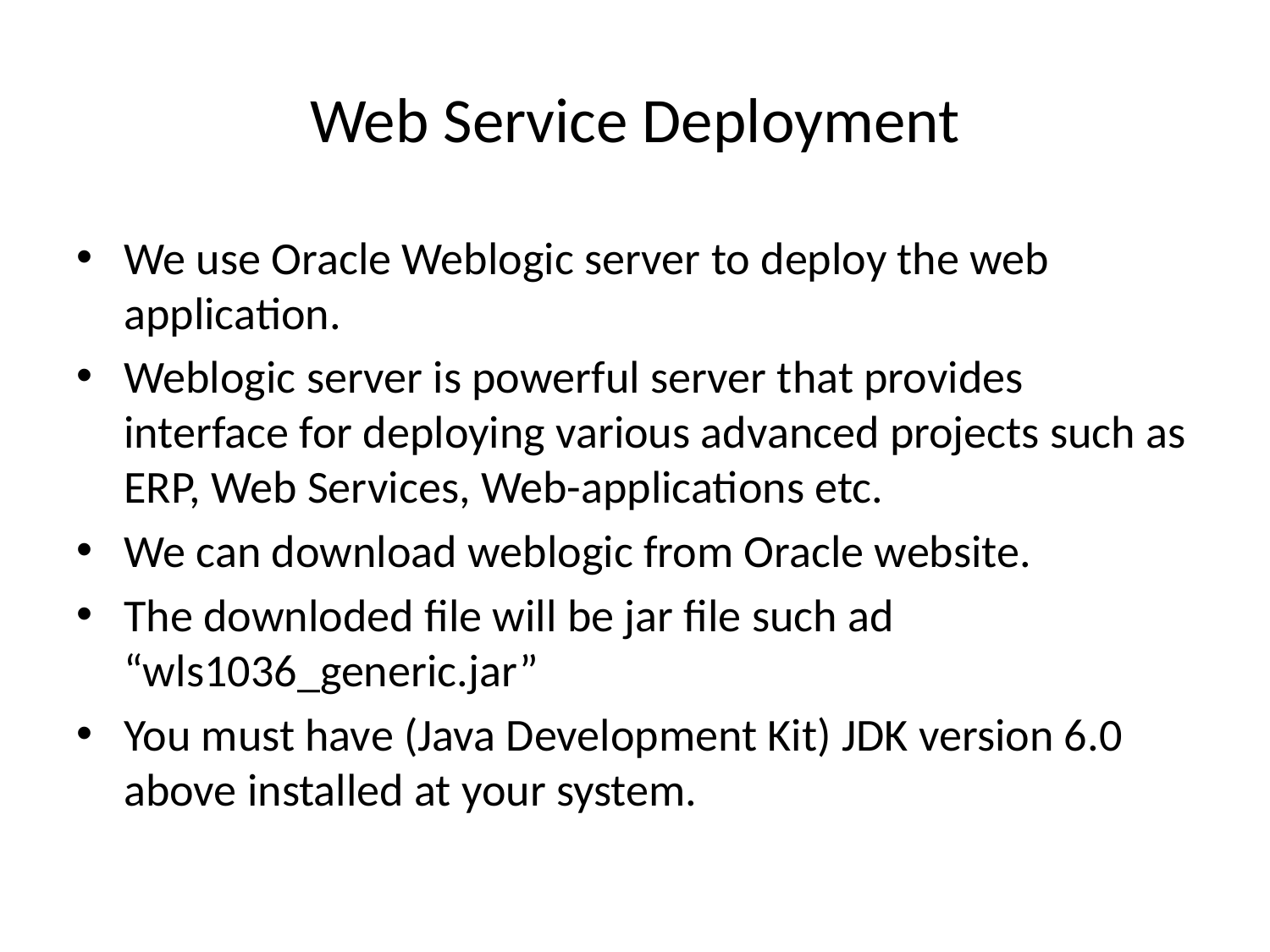

# Web Service Deployment
We use Oracle Weblogic server to deploy the web application.
Weblogic server is powerful server that provides interface for deploying various advanced projects such as ERP, Web Services, Web-applications etc.
We can download weblogic from Oracle website.
The downloded file will be jar file such ad “wls1036_generic.jar”
You must have (Java Development Kit) JDK version 6.0 above installed at your system.